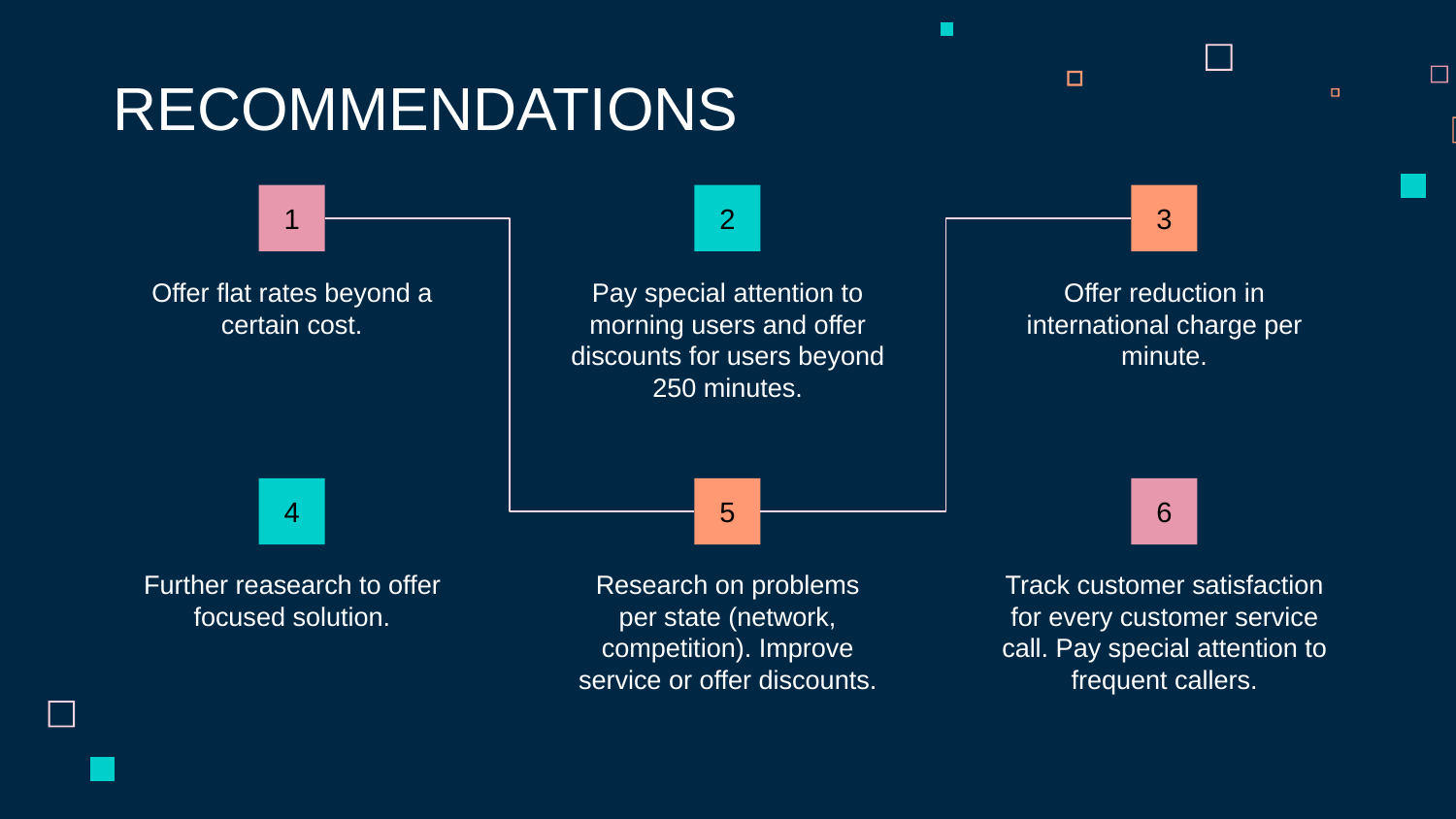

RECOMMENDATIONS
1
2
3
Offer flat rates beyond a certain cost.
Offer reduction in international charge per minute.
Pay special attention to morning users and offer discounts for users beyond 250 minutes.
4
5
6
Further reasearch to offer focused solution.
Research on problems per state (network, competition). Improve service or offer discounts.
Track customer satisfaction for every customer service call. Pay special attention to frequent callers.